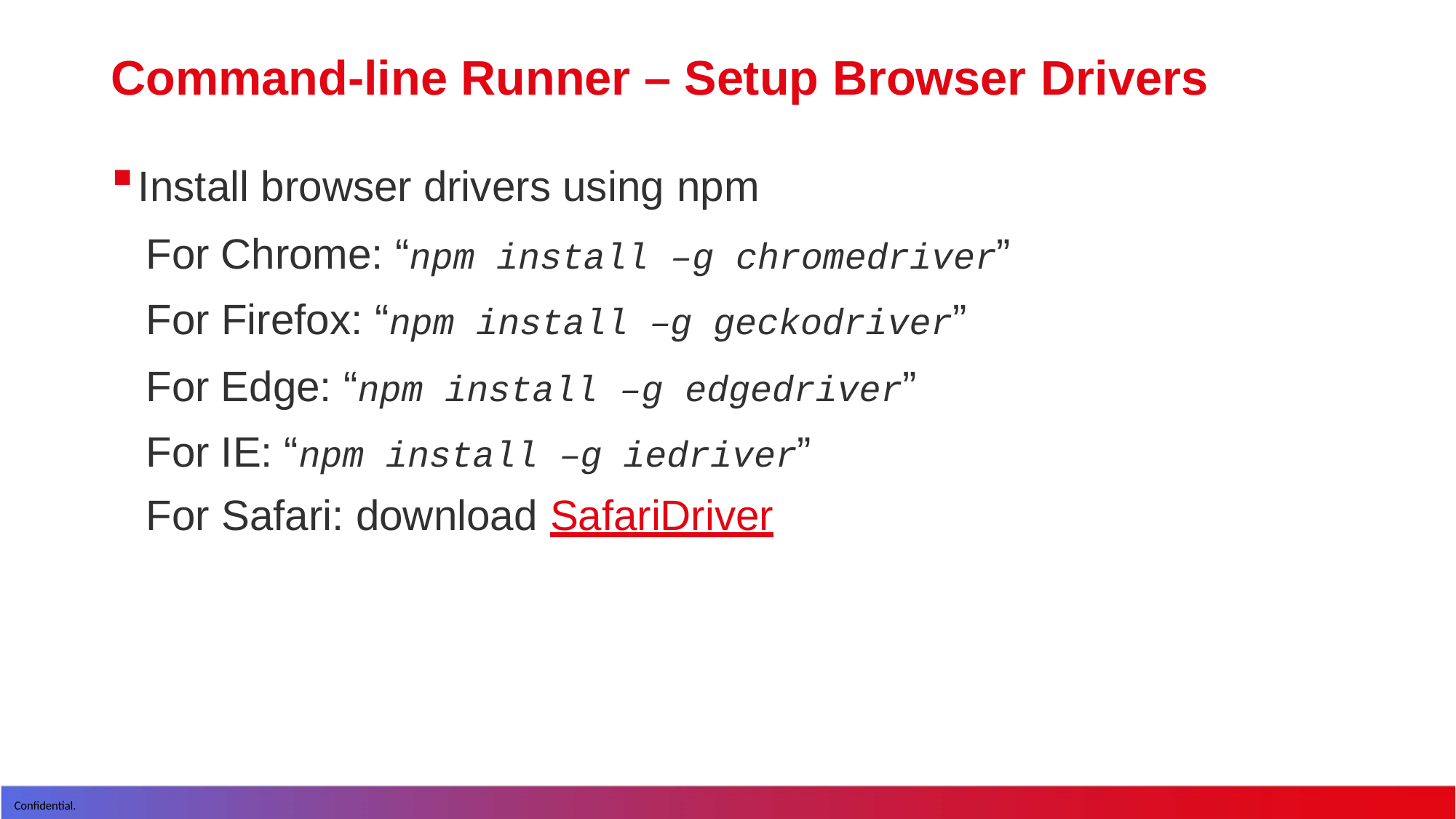

# Command-line Runner – Setup Browser Drivers
Install browser drivers using npm
For Chrome: “npm install –g chromedriver”  For Firefox: “npm install –g geckodriver”
For Edge: “npm install –g edgedriver”
For IE: “npm install –g iedriver”
For Safari: download SafariDriver
Confidential.